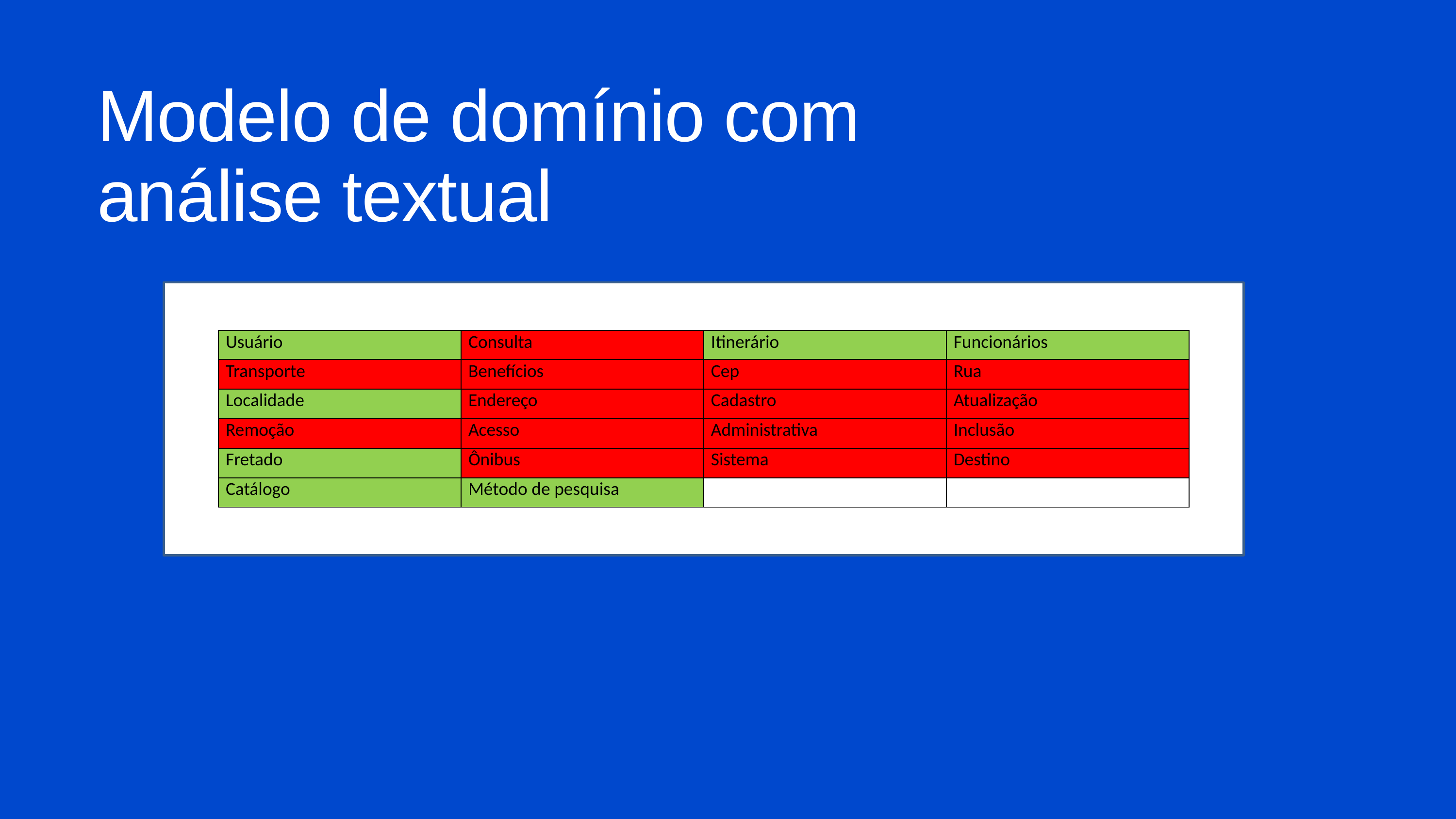

Modelo de domínio com análise textual

| Usuário | Consulta | Itinerário | Funcionários |
| --- | --- | --- | --- |
| Transporte | Benefícios | Cep | Rua |
| Localidade | Endereço | Cadastro | Atualização |
| Remoção | Acesso | Administrativa | Inclusão |
| Fretado | Ônibus | Sistema | Destino |
| Catálogo | Método de pesquisa |  |  |